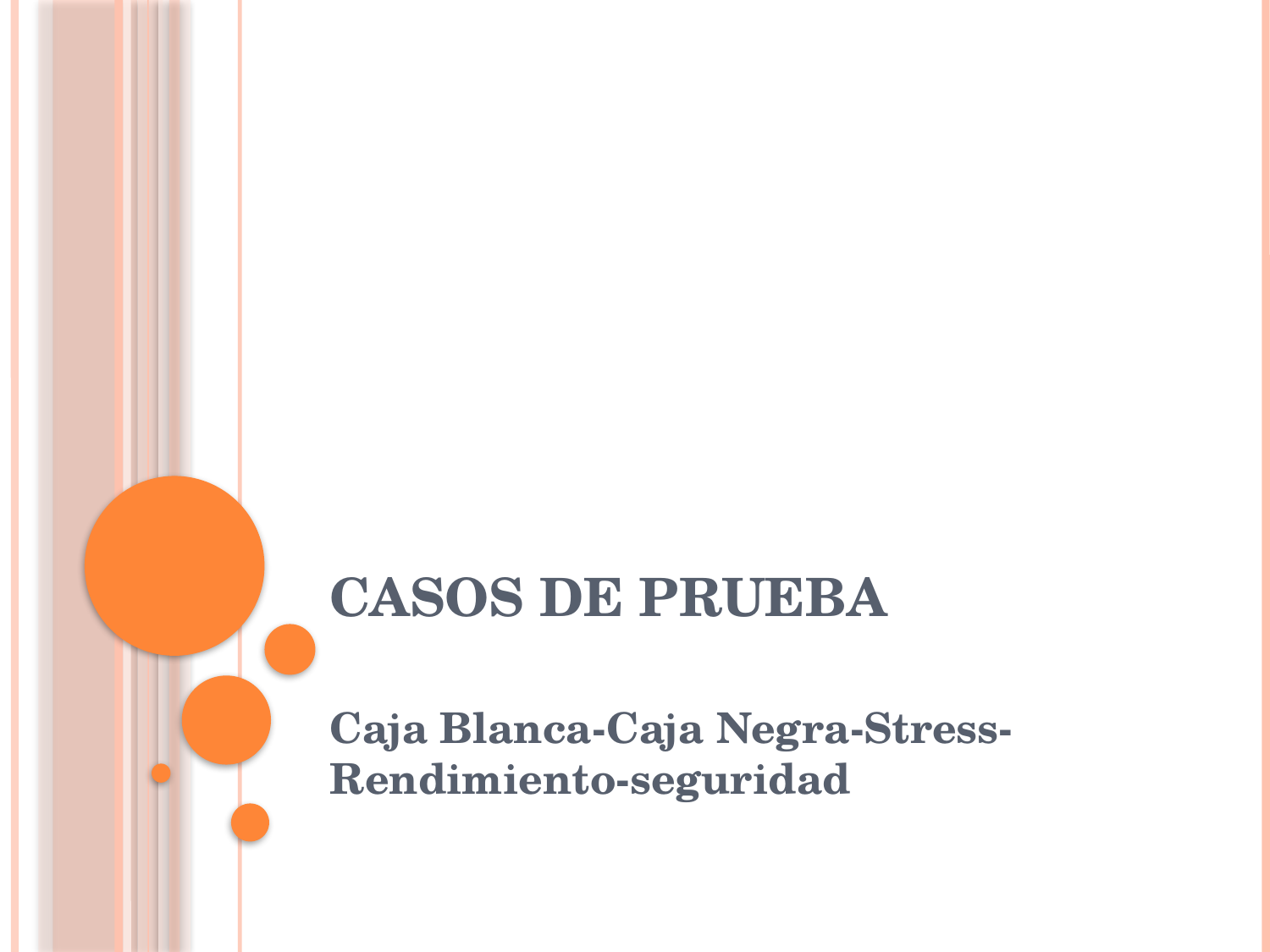

# Casos de prueba
Caja Blanca-Caja Negra-Stress- Rendimiento-seguridad